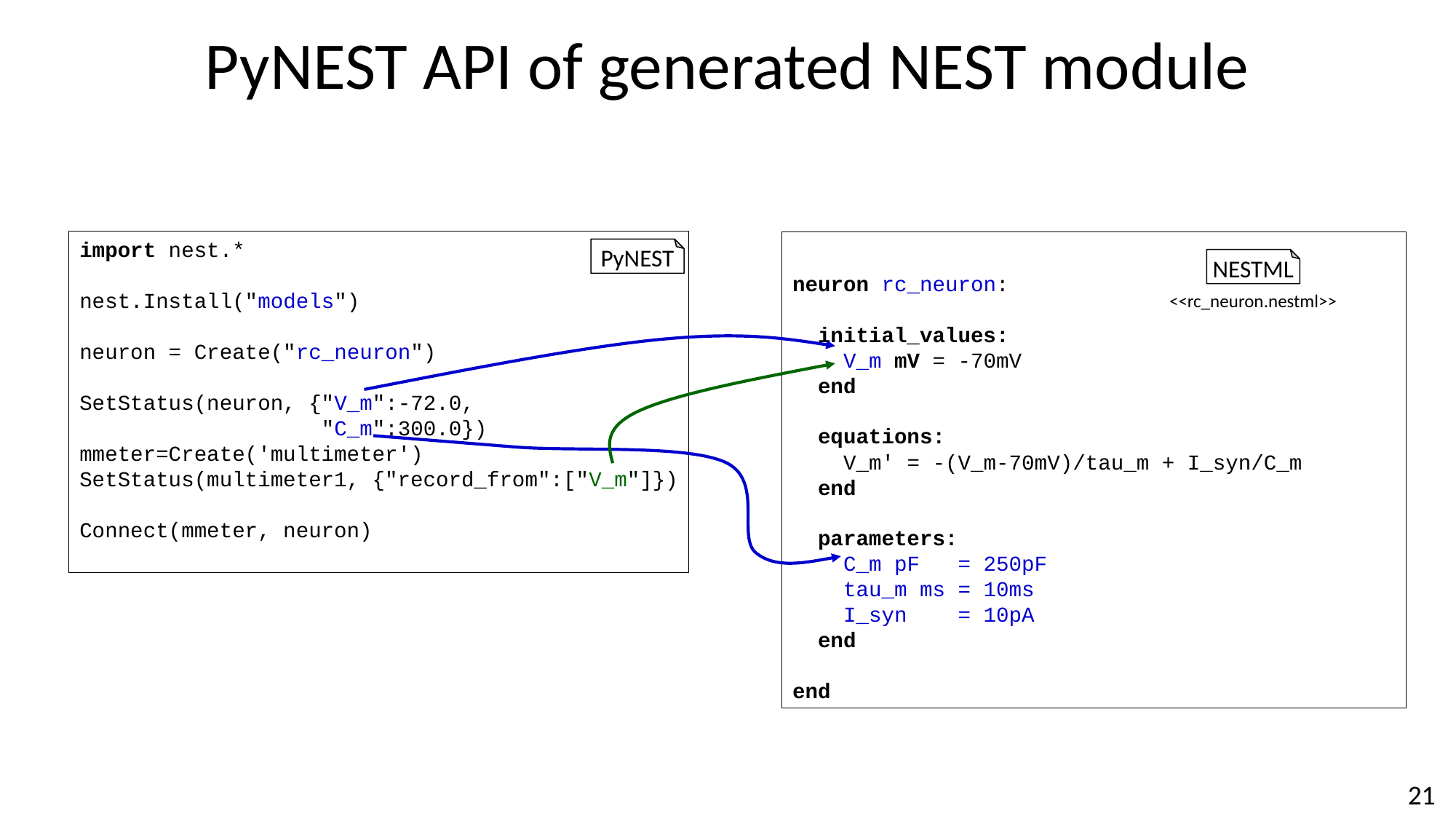

PyNEST API of generated NEST module
import nest.*

nest.Install("models")

neuron = Create("rc_neuron")

SetStatus(neuron, {"V_m":-72.0,
                   "C_m":300.0})
mmeter=Create('multimeter')
SetStatus(multimeter1, {"record_from":["V_m"]})

Connect(mmeter, neuron)

neuron rc_neuron:

  initial_values:
    V_m mV = -70mV
  end

  equations:
    V_m' = -(V_m-70mV)/tau_m + I_syn/C_m
  end

  parameters:
    C_m pF   = 250pF
    tau_m ms = 10ms
    I_syn    = 10pA
  end

end
PyNEST
NESTML
<<rc_neuron.nestml>>